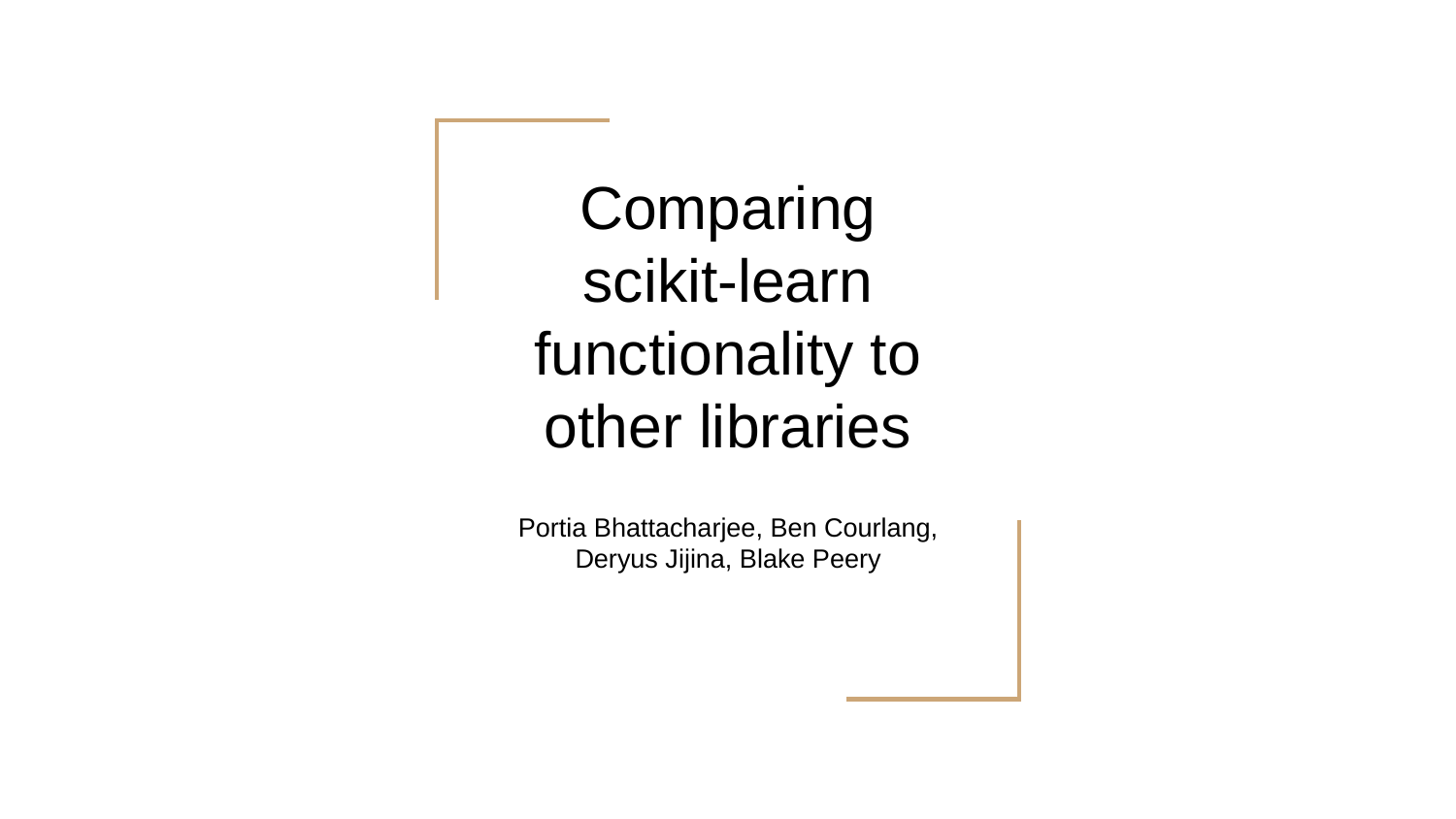

# Comparing scikit-learn functionality to other libraries
Portia Bhattacharjee, Ben Courlang, Deryus Jijina, Blake Peery